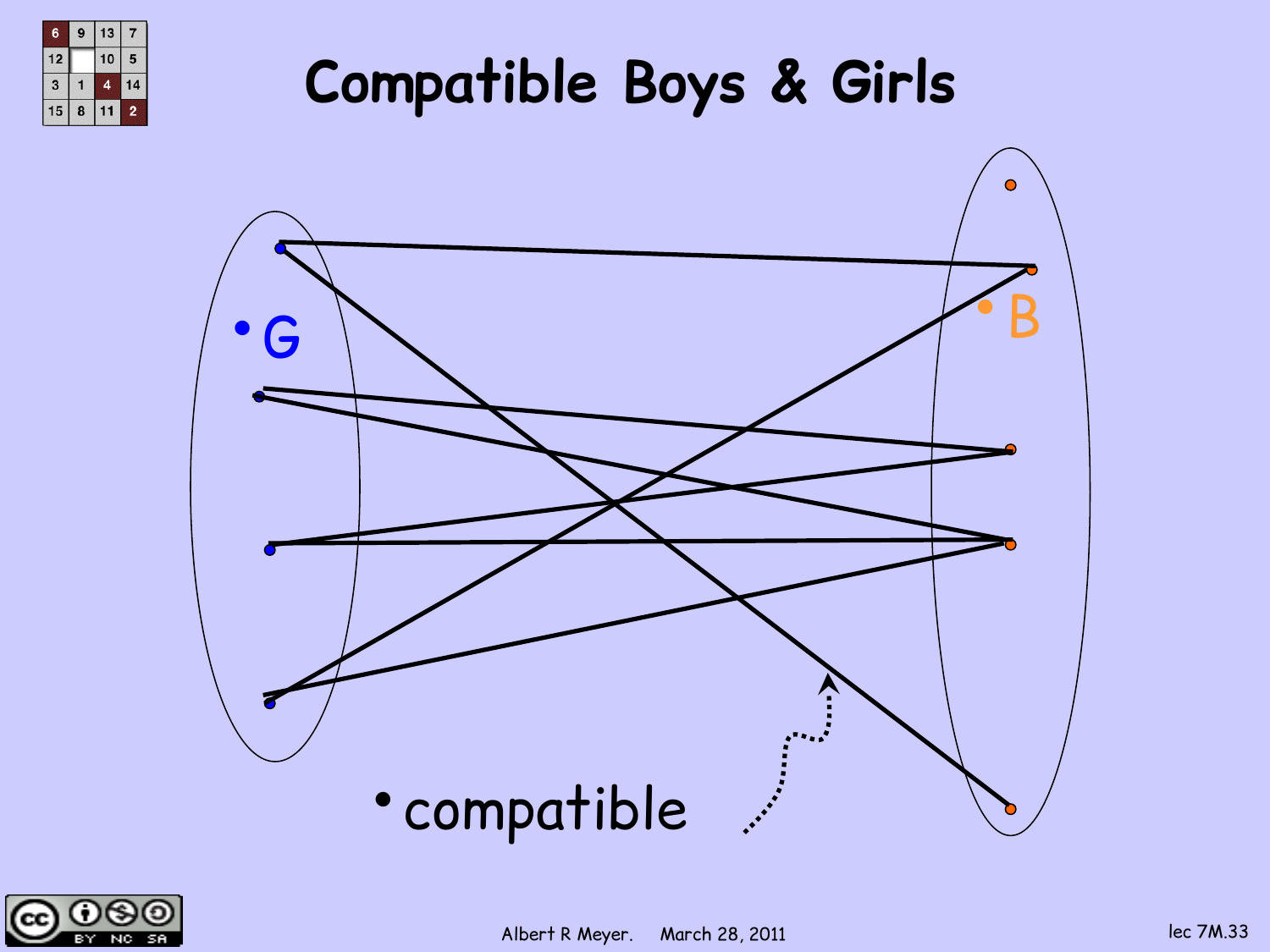

# Compatible Boys & Girls

B
G

compatible

lec 7M.33